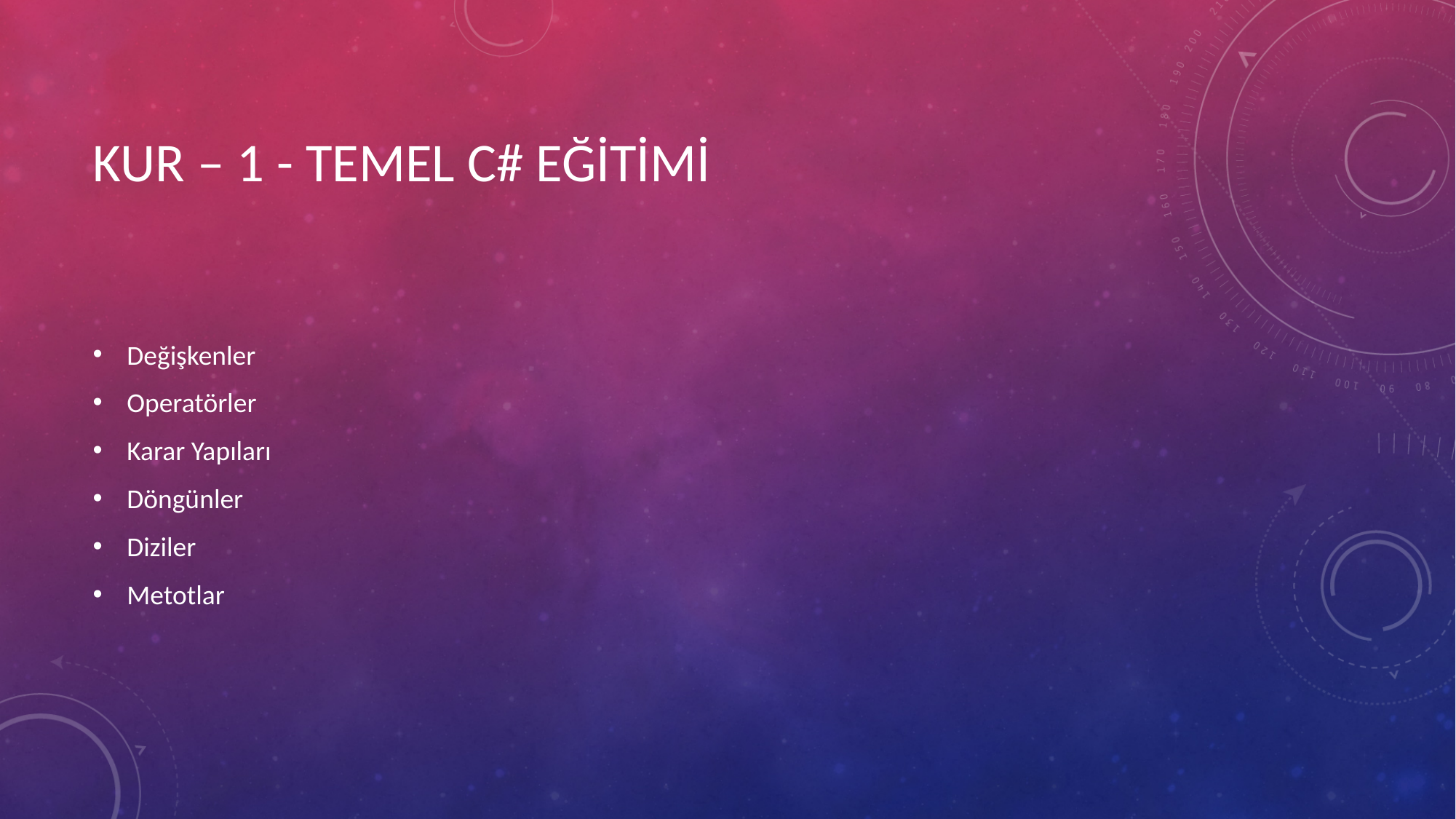

# Kur – 1 - TEMEL C# EĞİTİMİ
Değişkenler
Operatörler
Karar Yapıları
Döngünler
Diziler
Metotlar